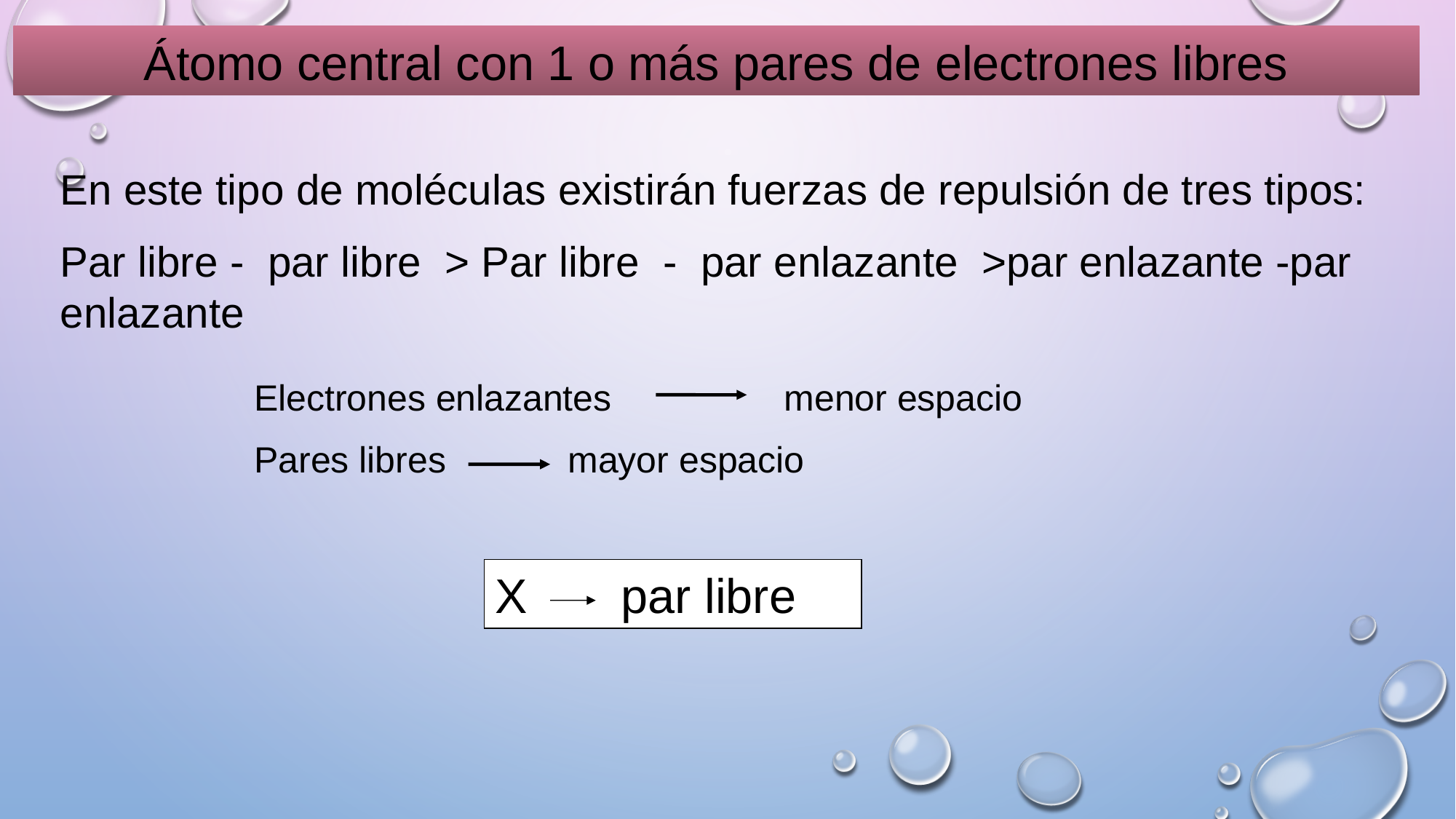

Átomo central con 1 o más pares de electrones libres

En este tipo de moléculas existirán fuerzas de repulsión de tres tipos:
Par libre -  par libre  > Par libre  -  par enlazante  >par enlazante -par enlazante
Electrones enlazantes                 menor espacio
Pares libres            mayor espacio

X       par libre